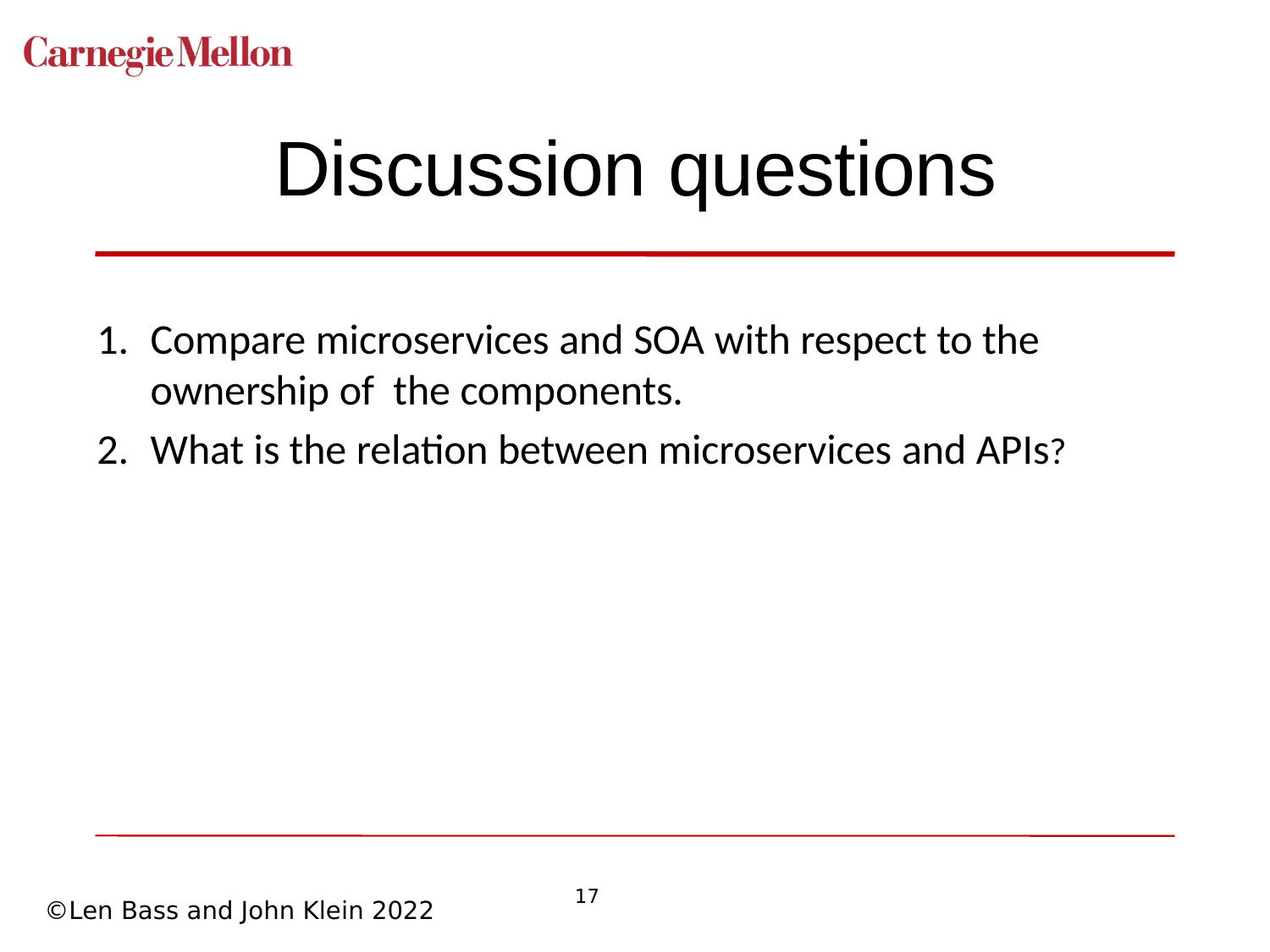

# Discussion questions
Compare microservices and SOA with respect to the ownership of  the components.
What is the relation between microservices and APIs?
17